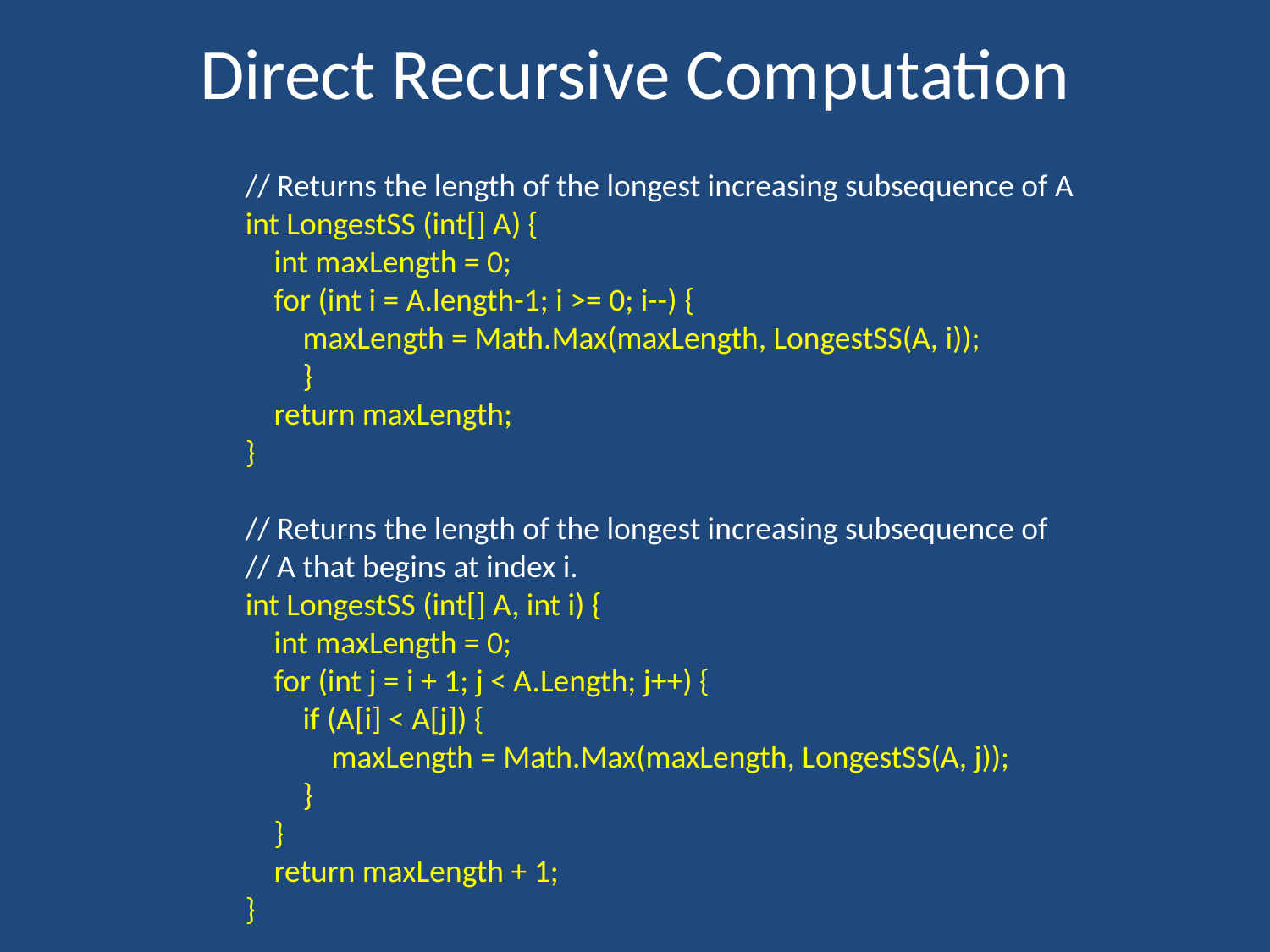

# Direct Recursive Computation
// Returns the length of the longest increasing subsequence of A
int LongestSS (int[] A) {
    int maxLength = 0;
    for (int i = A.length-1; i >= 0; i--) {
        maxLength = Math.Max(maxLength, LongestSS(A, i));
        }
    return maxLength;
}

// Returns the length of the longest increasing subsequence of
// A that begins at index i.
int LongestSS (int[] A, int i) {
    int maxLength = 0;
    for (int j = i + 1; j < A.Length; j++) {
        if (A[i] < A[j]) {
            maxLength = Math.Max(maxLength, LongestSS(A, j));
        }
    }
    return maxLength + 1;
}